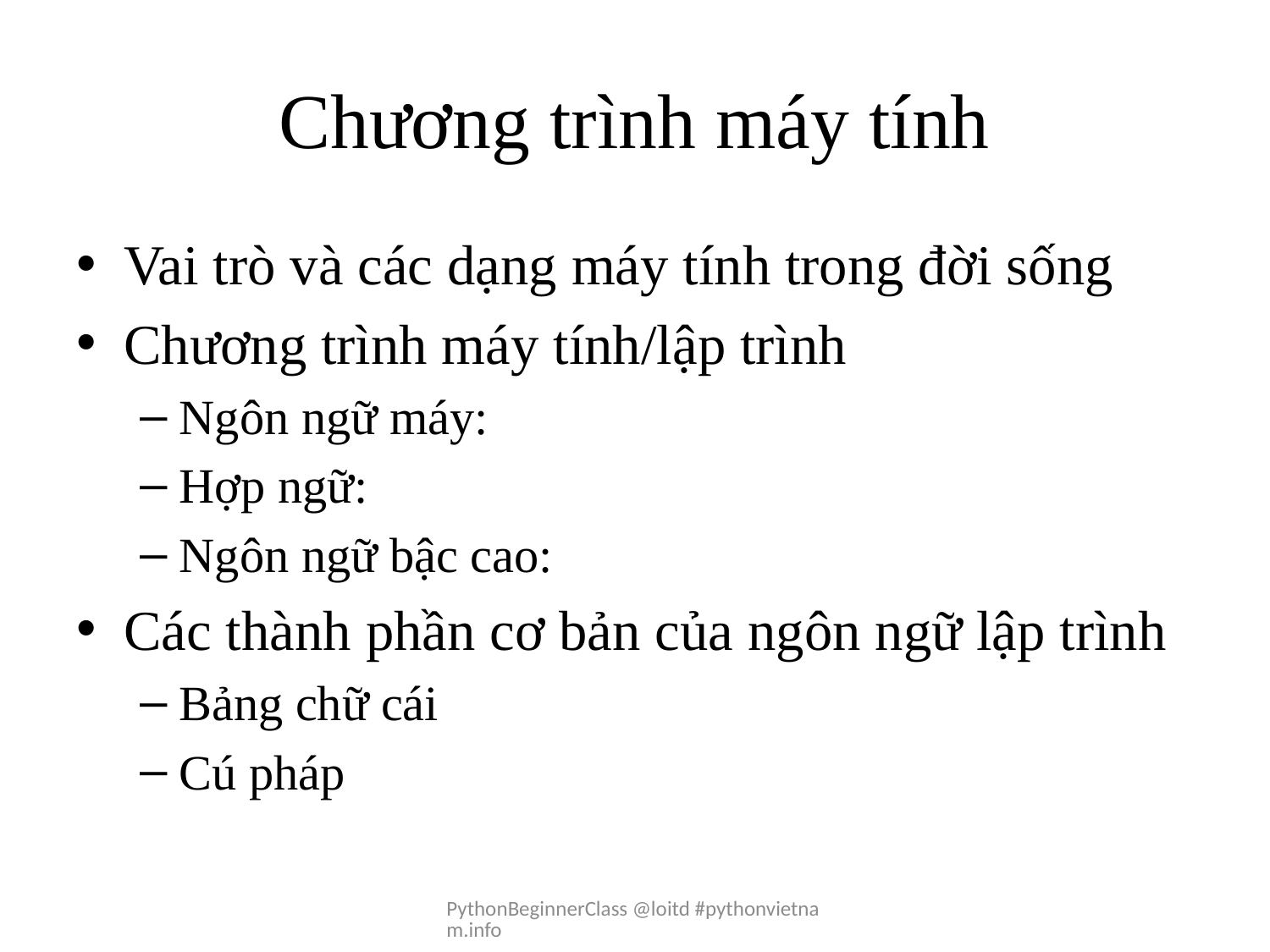

# Chương trình máy tính
Vai trò và các dạng máy tính trong đời sống
Chương trình máy tính/lập trình
Ngôn ngữ máy:
Hợp ngữ:
Ngôn ngữ bậc cao:
Các thành phần cơ bản của ngôn ngữ lập trình
Bảng chữ cái
Cú pháp
PythonBeginnerClass @loitd #pythonvietnam.info